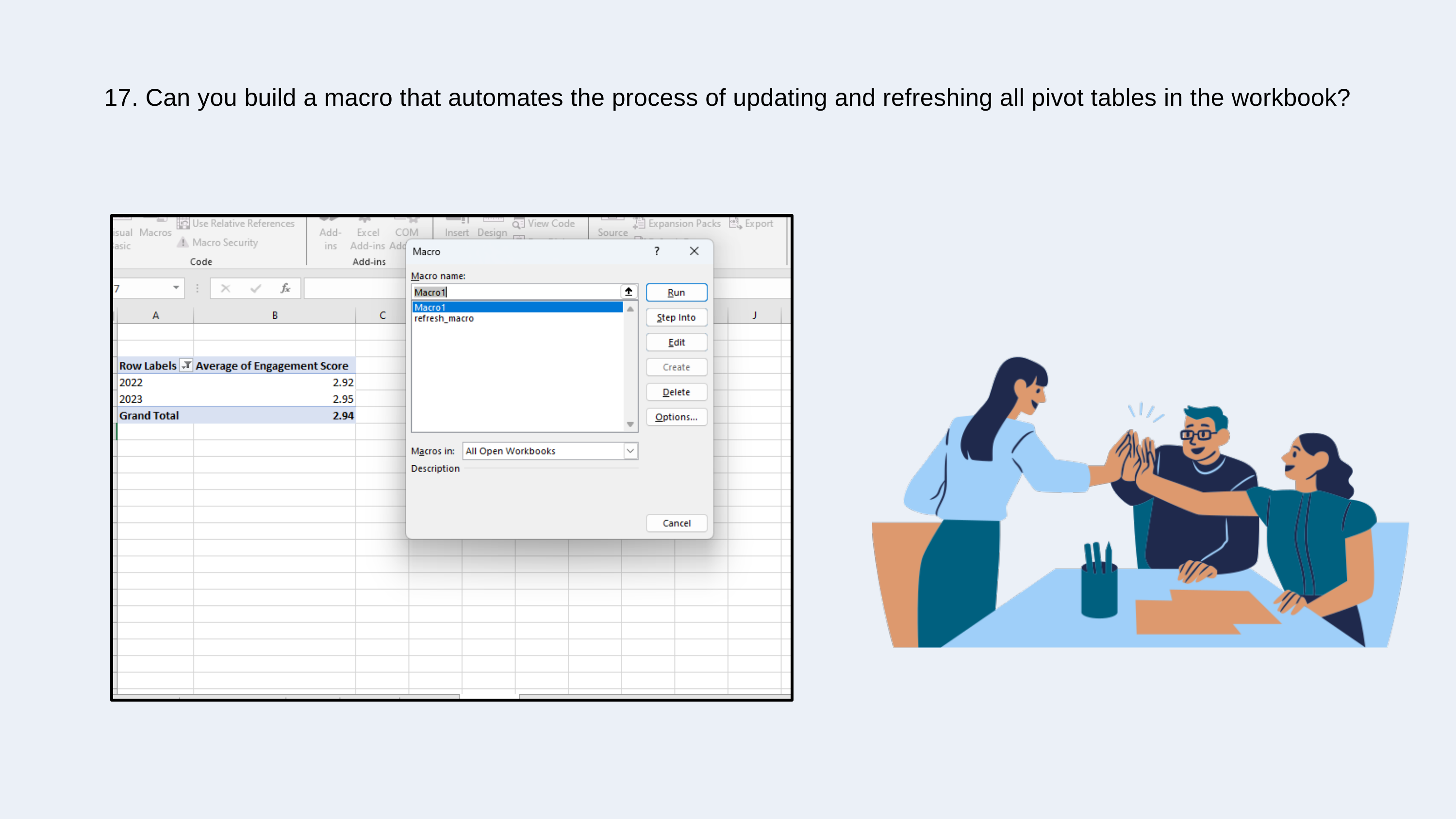

17. Can you build a macro that automates the process of updating and refreshing all pivot tables in the workbook?